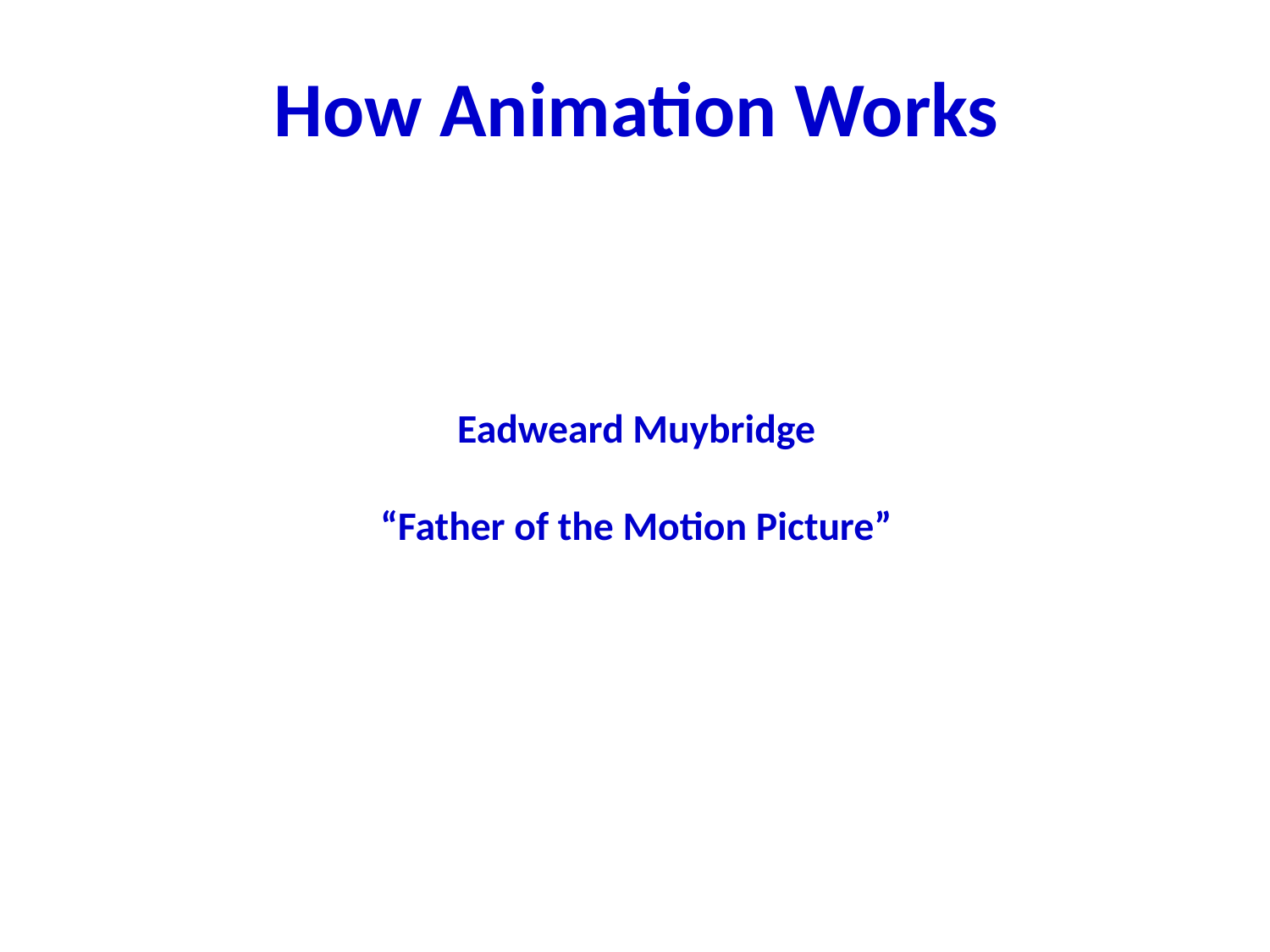

How Animation Works
# Eadweard Muybridge “Father of the Motion Picture”